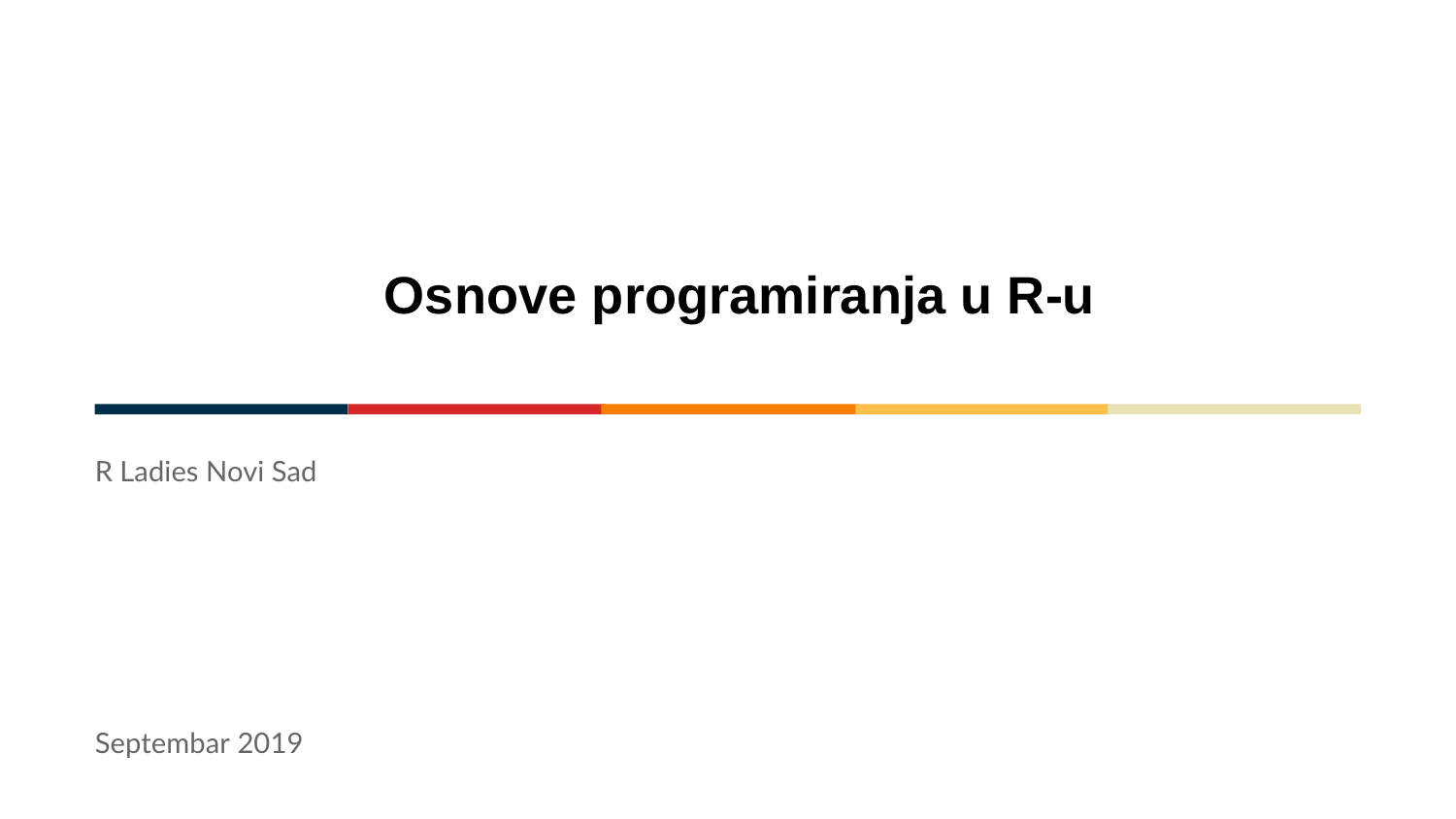

# Osnove programiranja u R-u
R Ladies Novi Sad

Septembar 2019